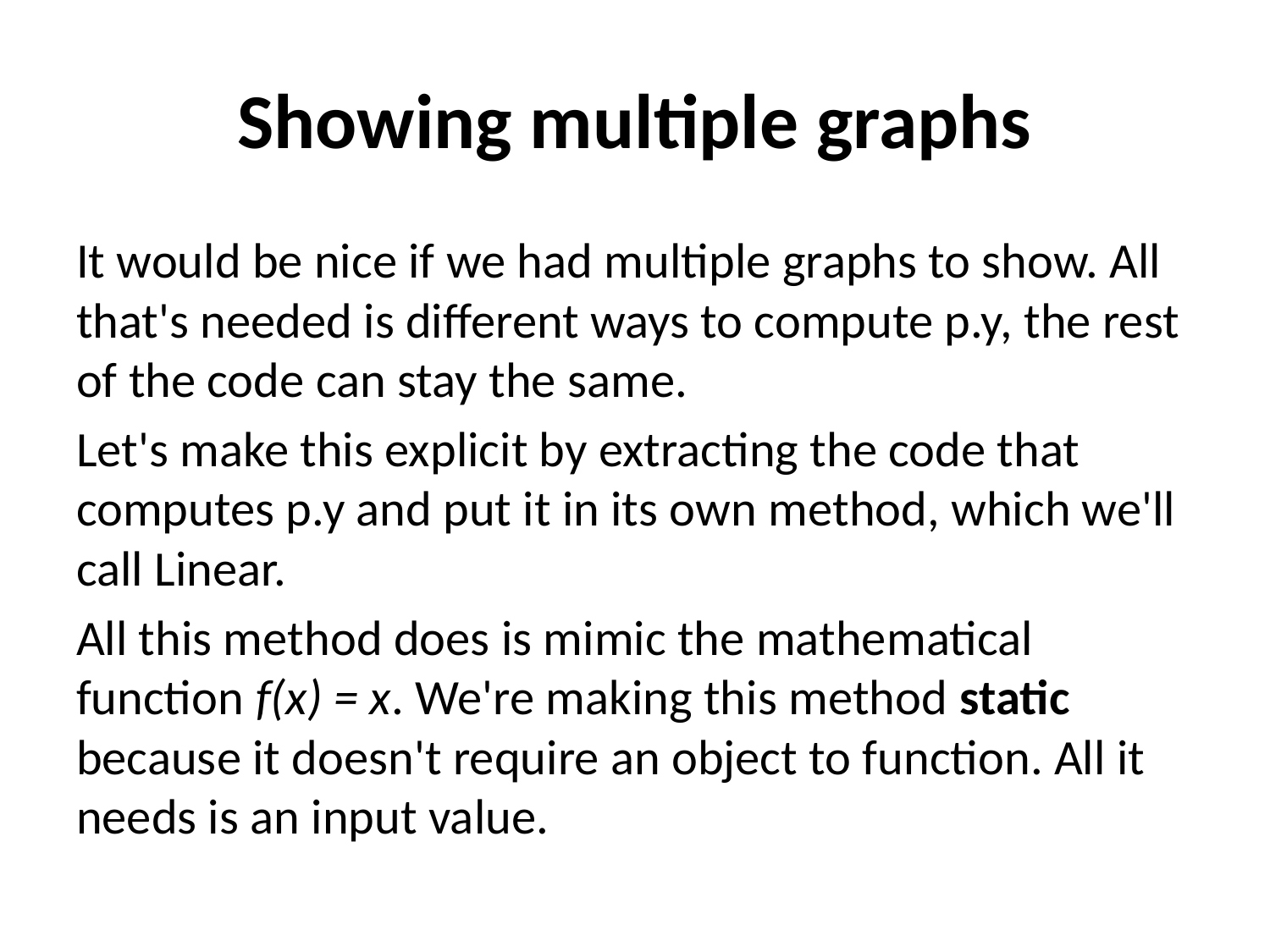

# Showing multiple graphs
It would be nice if we had multiple graphs to show. All that's needed is different ways to compute p.y, the rest of the code can stay the same.
Let's make this explicit by extracting the code that computes p.y and put it in its own method, which we'll call Linear.
All this method does is mimic the mathematical function f(x) = x. We're making this method static because it doesn't require an object to function. All it needs is an input value.